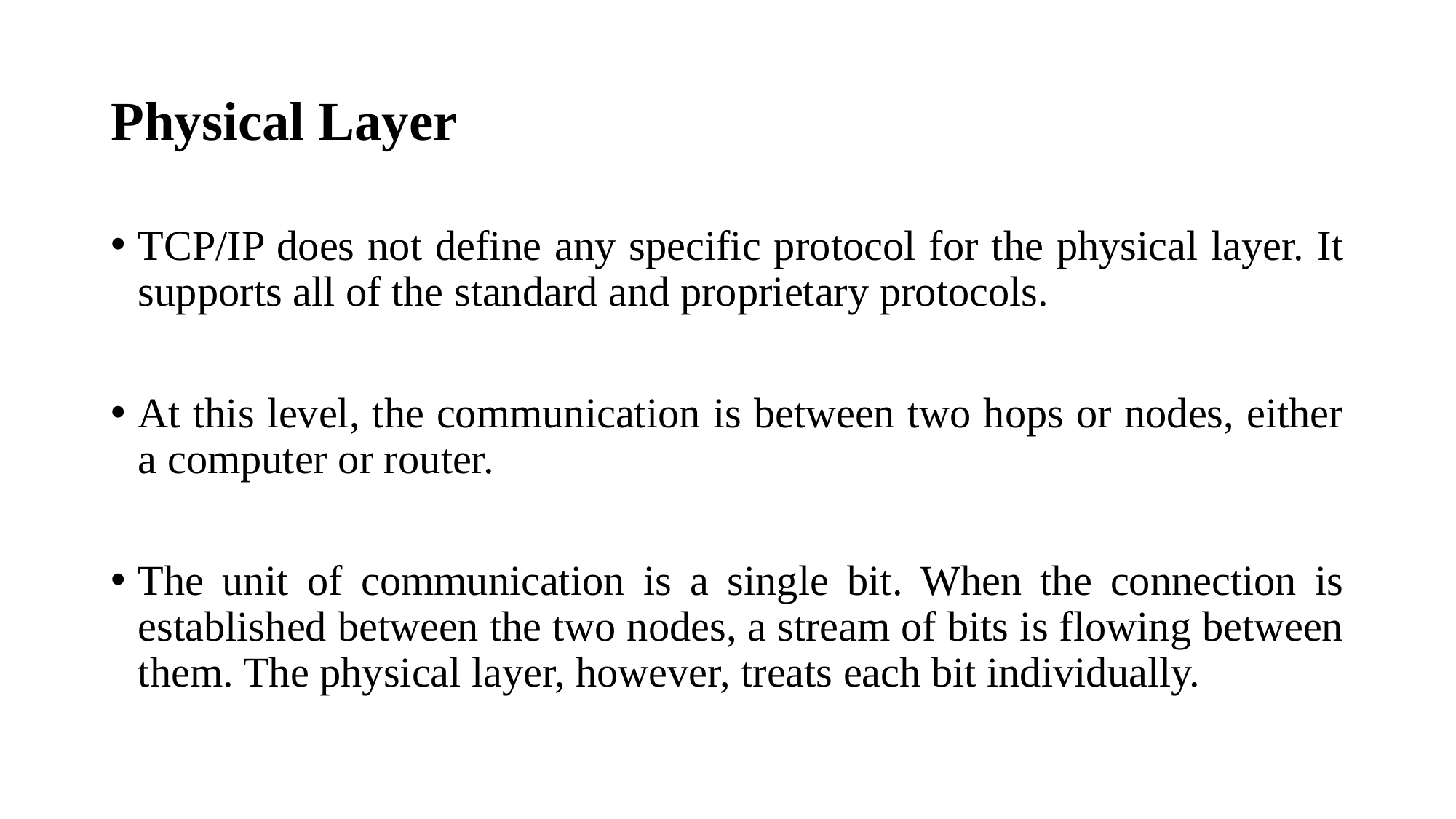

# Physical Layer
TCP/IP does not define any specific protocol for the physical layer. It supports all of the standard and proprietary protocols.

At this level, the communication is between two hops or nodes, either a computer or router.

The unit of communication is a single bit. When the connection is established between the two nodes, a stream of bits is flowing between them. The physical layer, however, treats each bit individually.